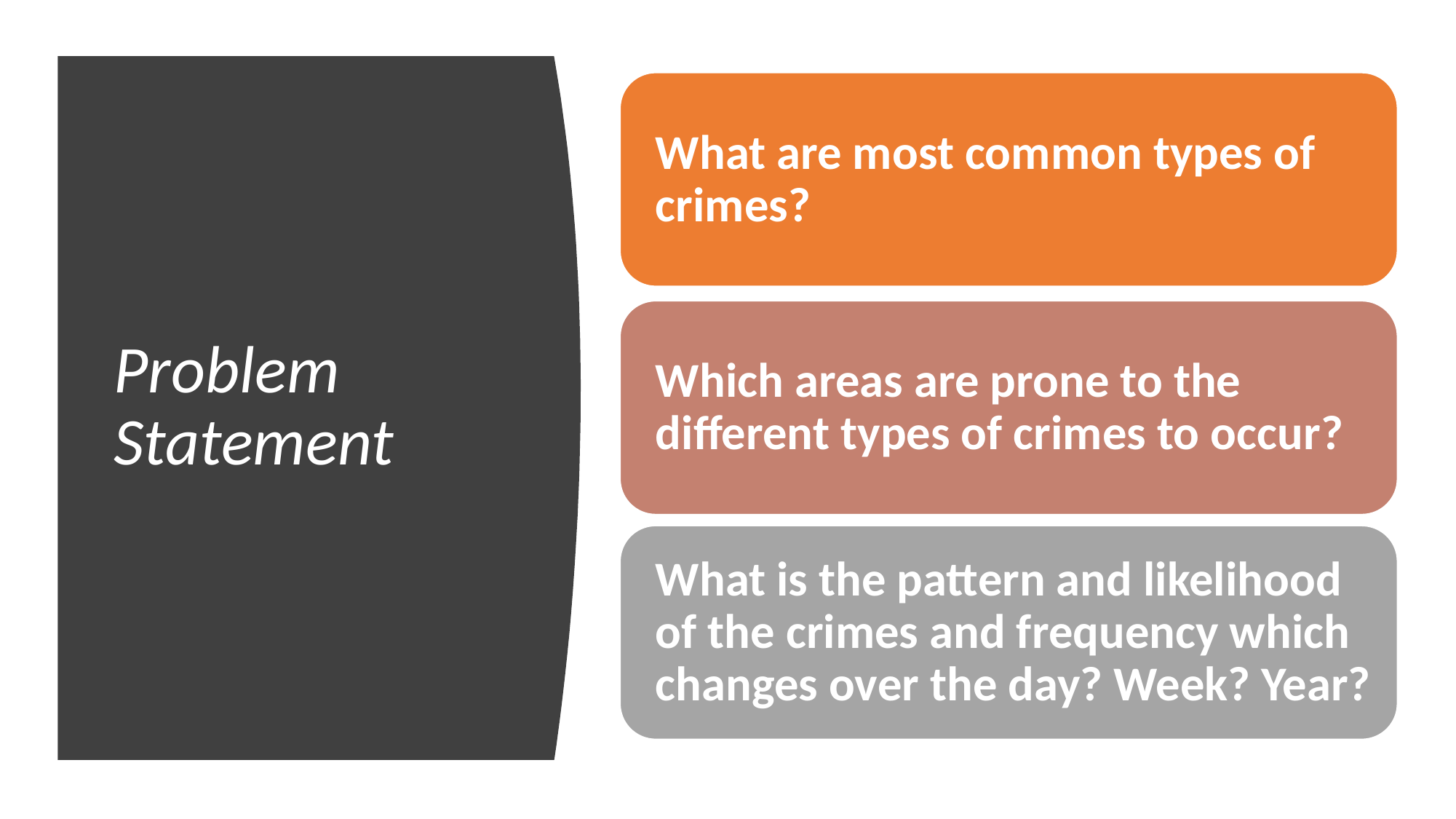

What are most common types of crimes?
Which areas are prone to the different types of crimes to occur?
What is the pattern and likelihood of the crimes and frequency which changes over the day? Week? Year?

# Problem Statement